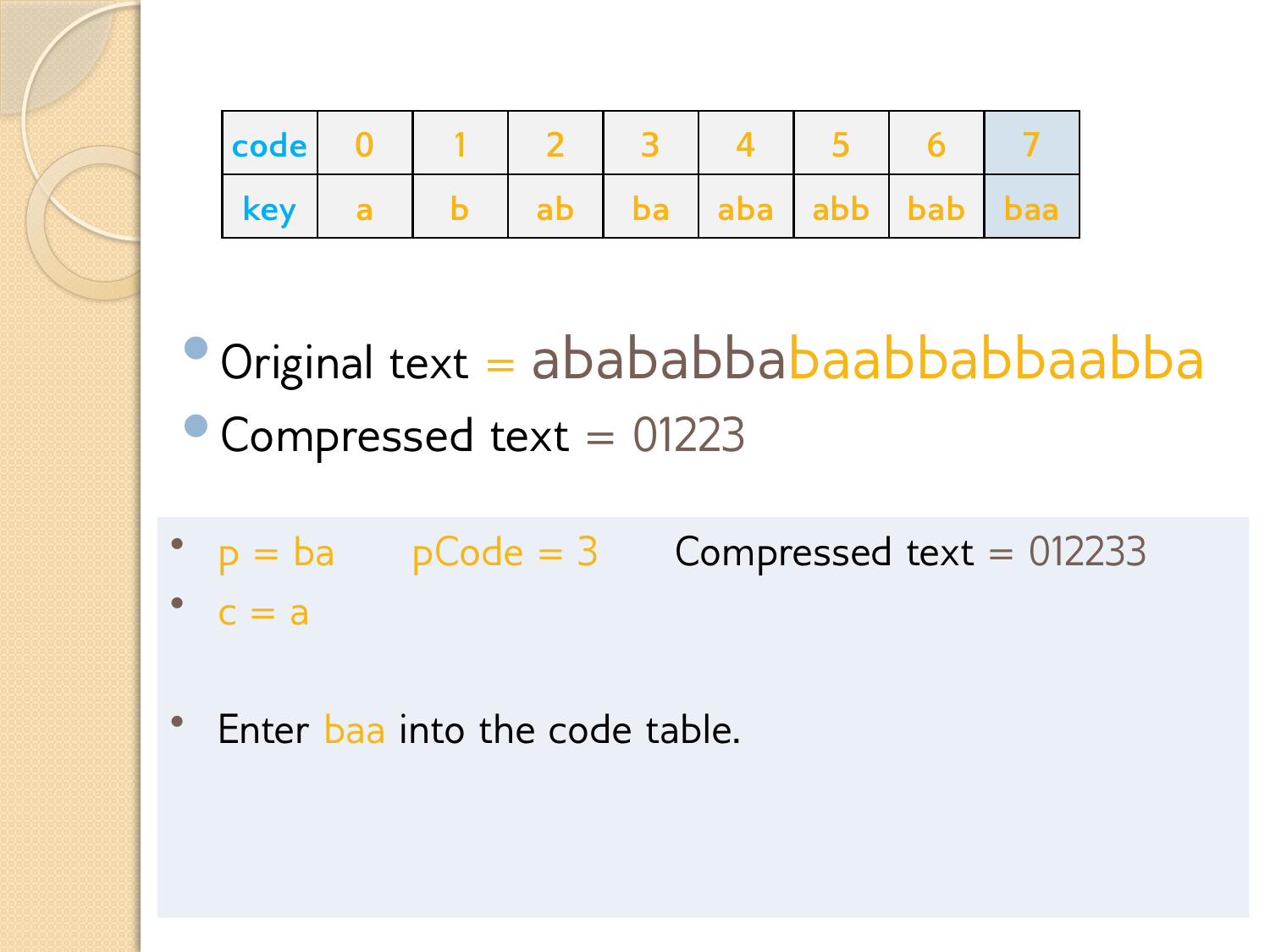

code
0
1
2
key
a
b
ab
3
4
5
6
bab
7
baa
ba
aba
abb
Original text = abababbabaabbabbaabba
Compressed text = 01223
p = ba      pCode = 3      Compressed text = 012233
c = a

Enter baa into the code table.